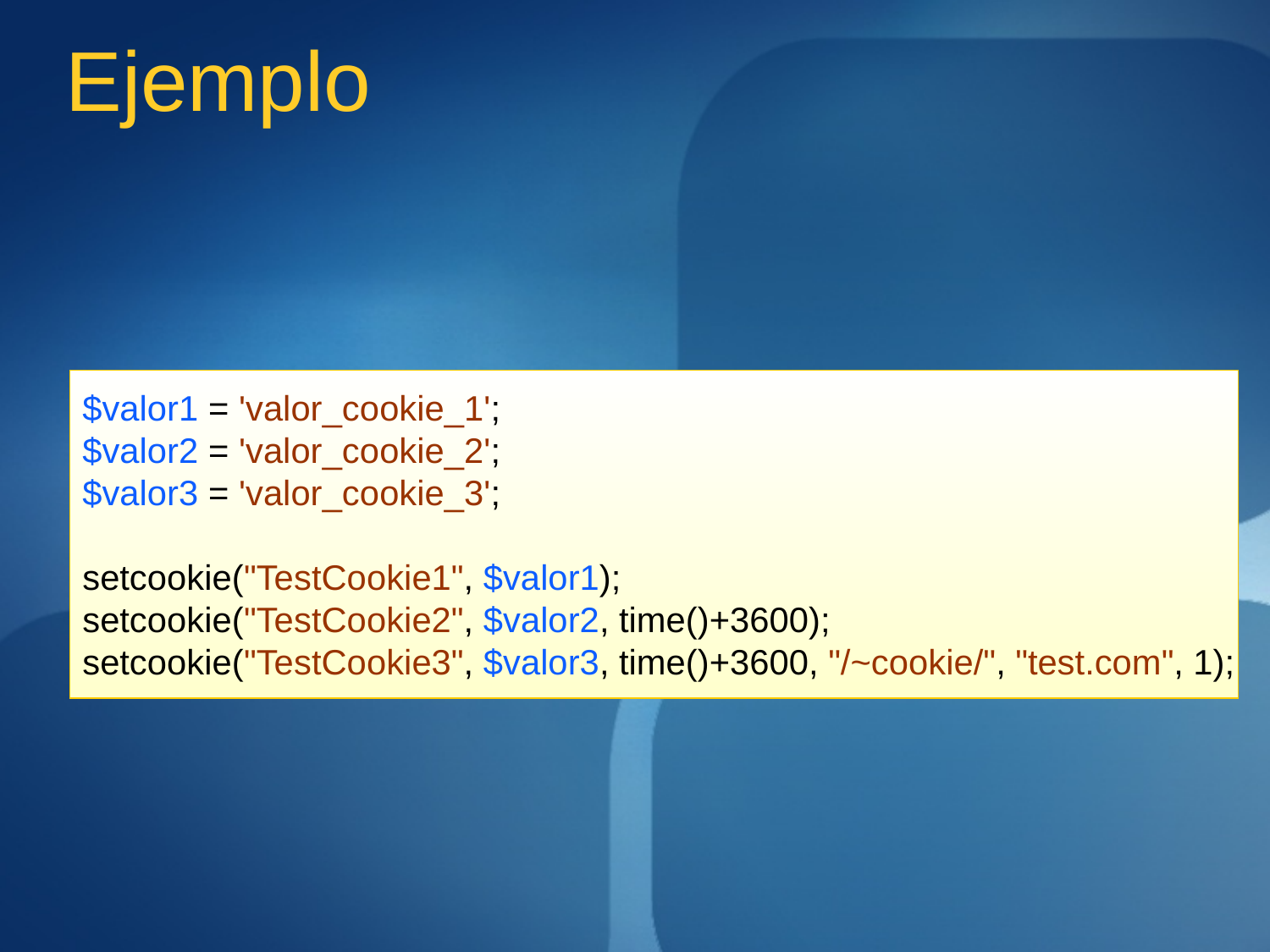

# Ejemplo

$valor1 = 'valor_cookie_1';
$valor2 = 'valor_cookie_2';
$valor3 = 'valor_cookie_3';
setcookie("TestCookie1", $valor1);
setcookie("TestCookie2", $valor2, time()+3600); 
setcookie("TestCookie3", $valor3, time()+3600, "/~cookie/", "test.com", 1);